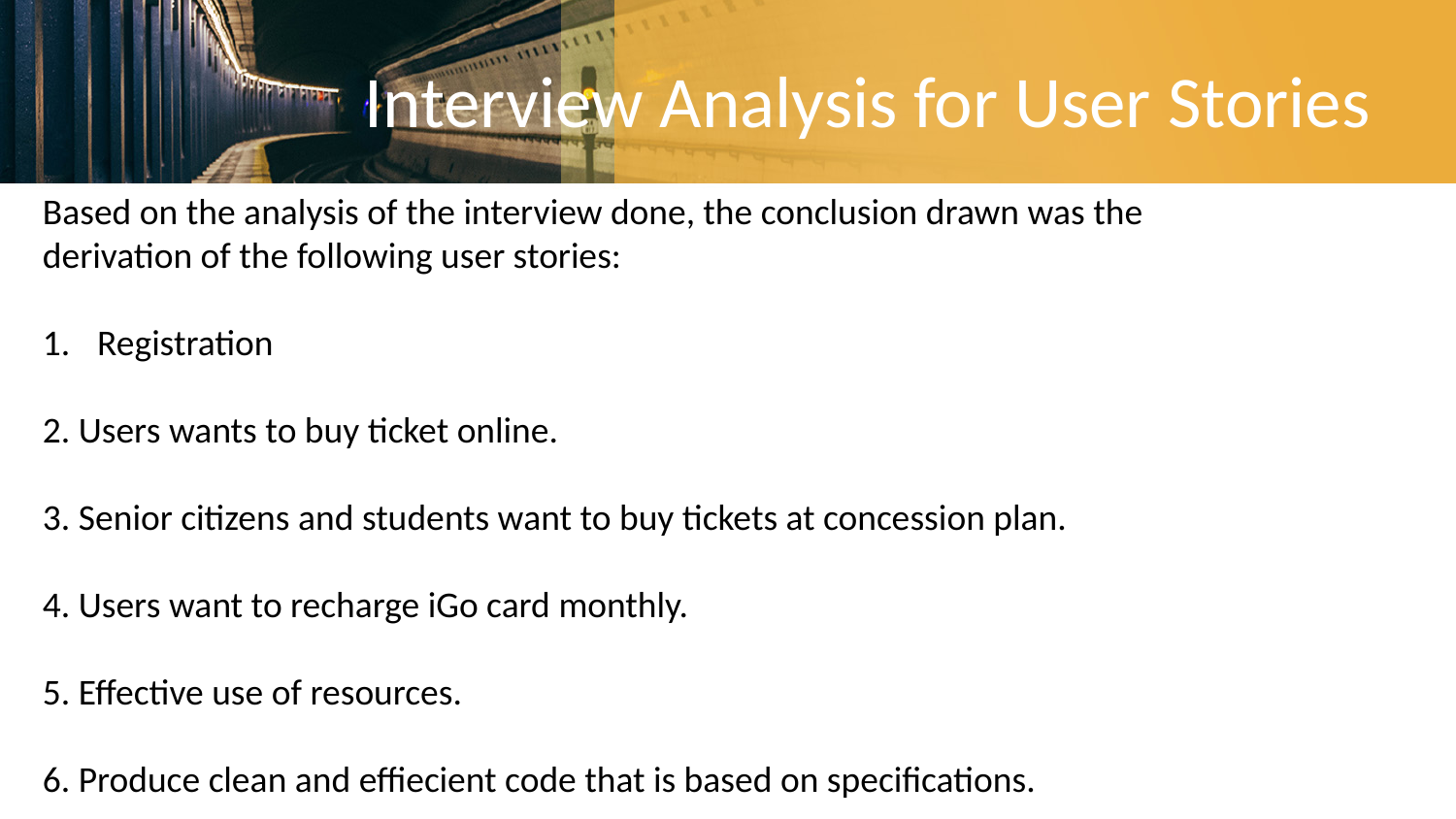

# Interview Analysis for User Stories
Based on the analysis of the interview done, the conclusion drawn was the
derivation of the following user stories:

Registration

2. Users wants to buy ticket online.

3. Senior citizens and students want to buy tickets at concession plan.

4. Users want to recharge iGo card monthly.

5. Effective use of resources.

6. Produce clean and effiecient code that is based on specifications.